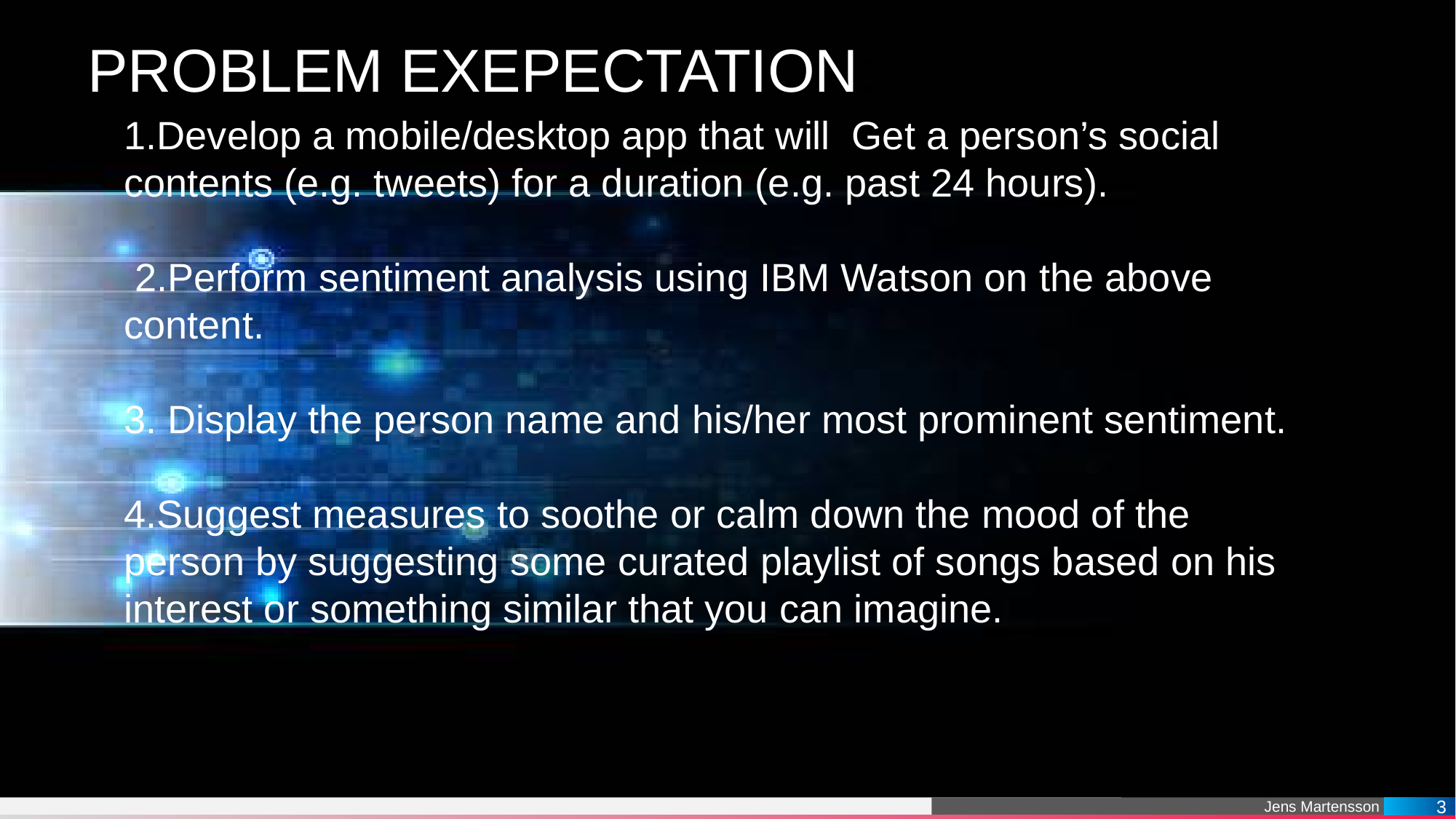

PROBLEM EXEPECTATION:
1.Develop a mobile/desktop app that will  Get a person’s social contents (e.g. tweets) for a duration (e.g. past 24 hours).

 2.Perform sentiment analysis using IBM Watson on the above content.

3. Display the person name and his/her most prominent sentiment.
4.Suggest measures to soothe or calm down the mood of the person by suggesting some curated playlist of songs based on his interest or something similar that you can imagine.
3